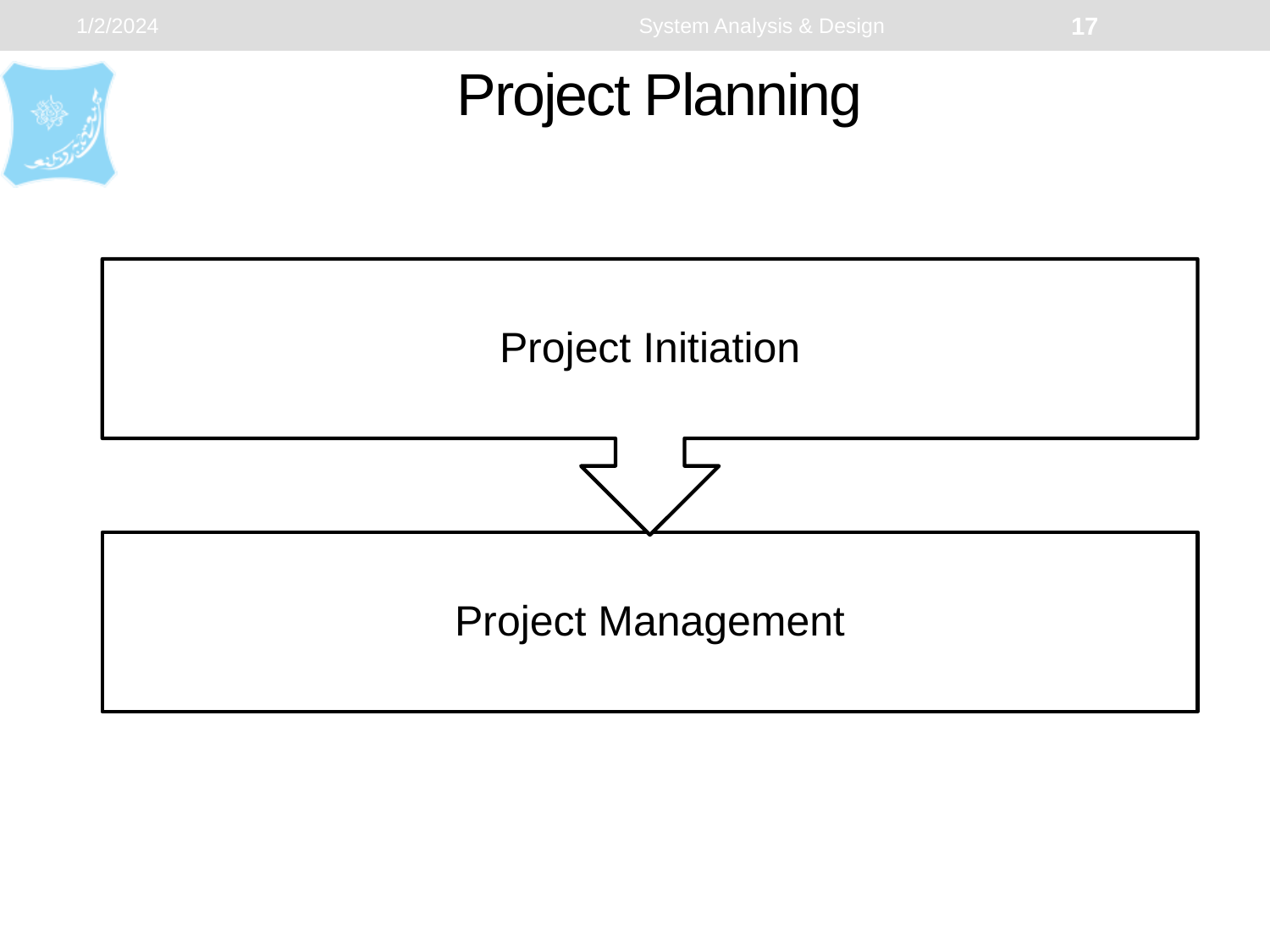

1/2/2024
System Analysis & Design
17
# Project Planning
Project Management
Project Initiation